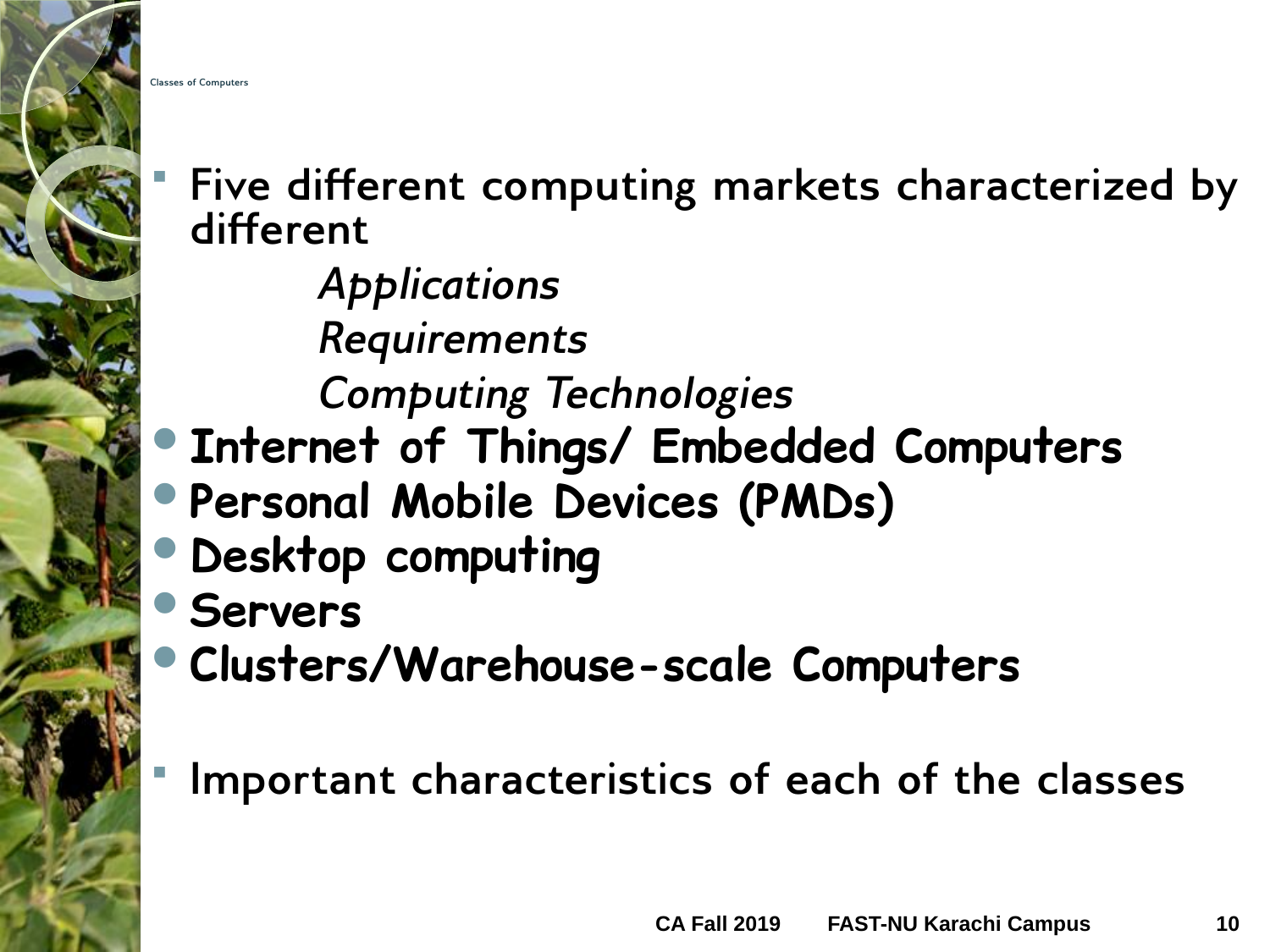

# Classes of Computers
Five different computing markets characterized by different
		Applications
		Requirements
		Computing Technologies
Internet of Things/ Embedded Computers
Personal Mobile Devices (PMDs)
Desktop computing
Servers
Clusters/Warehouse-scale Computers

Important characteristics of each of the classes
CA Fall 2019
10
FAST-NU Karachi Campus